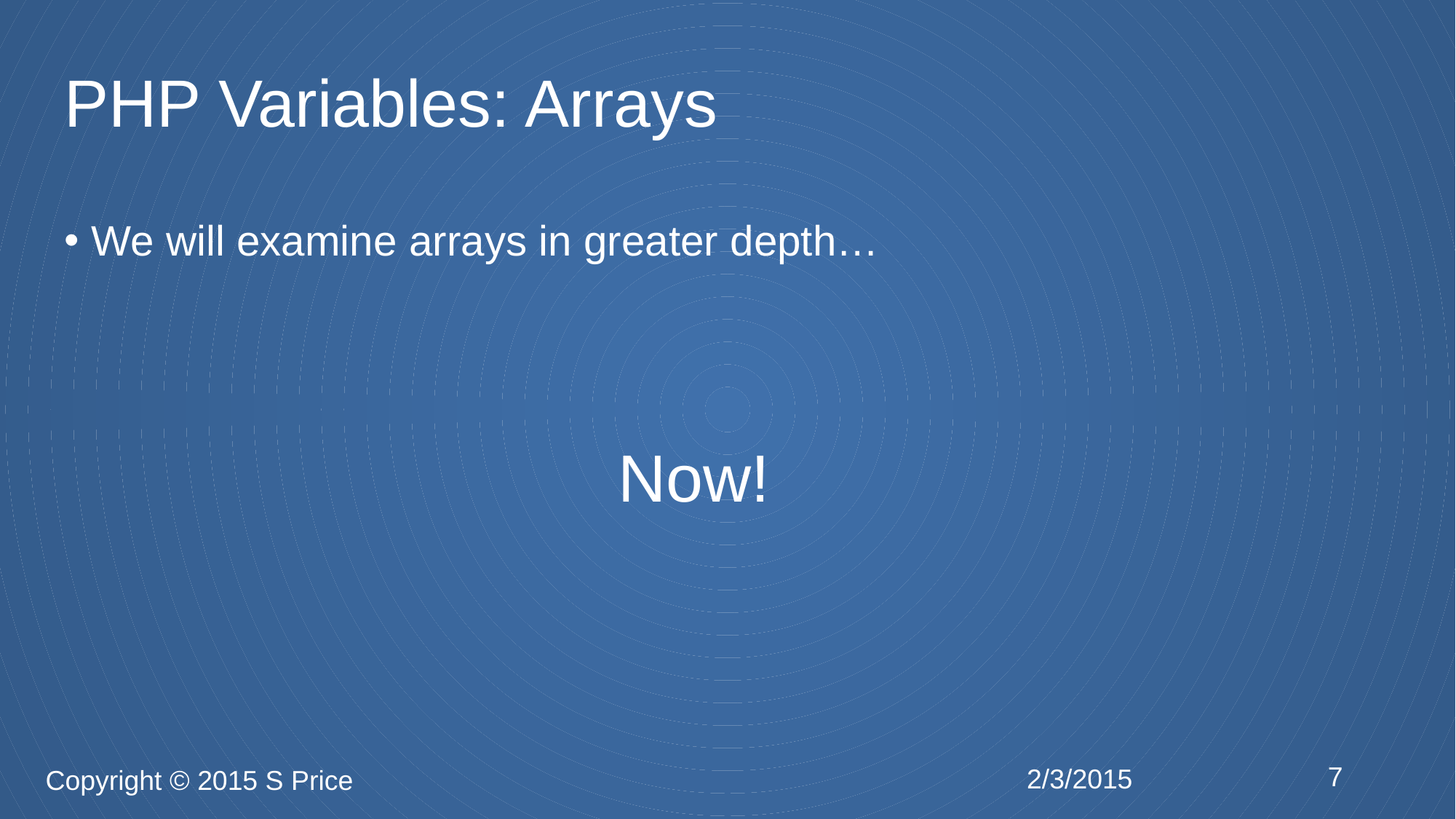

# PHP Variables: Arrays
We will examine arrays in greater depth…
Now!
7
2/3/2015
Copyright © 2015 S Price